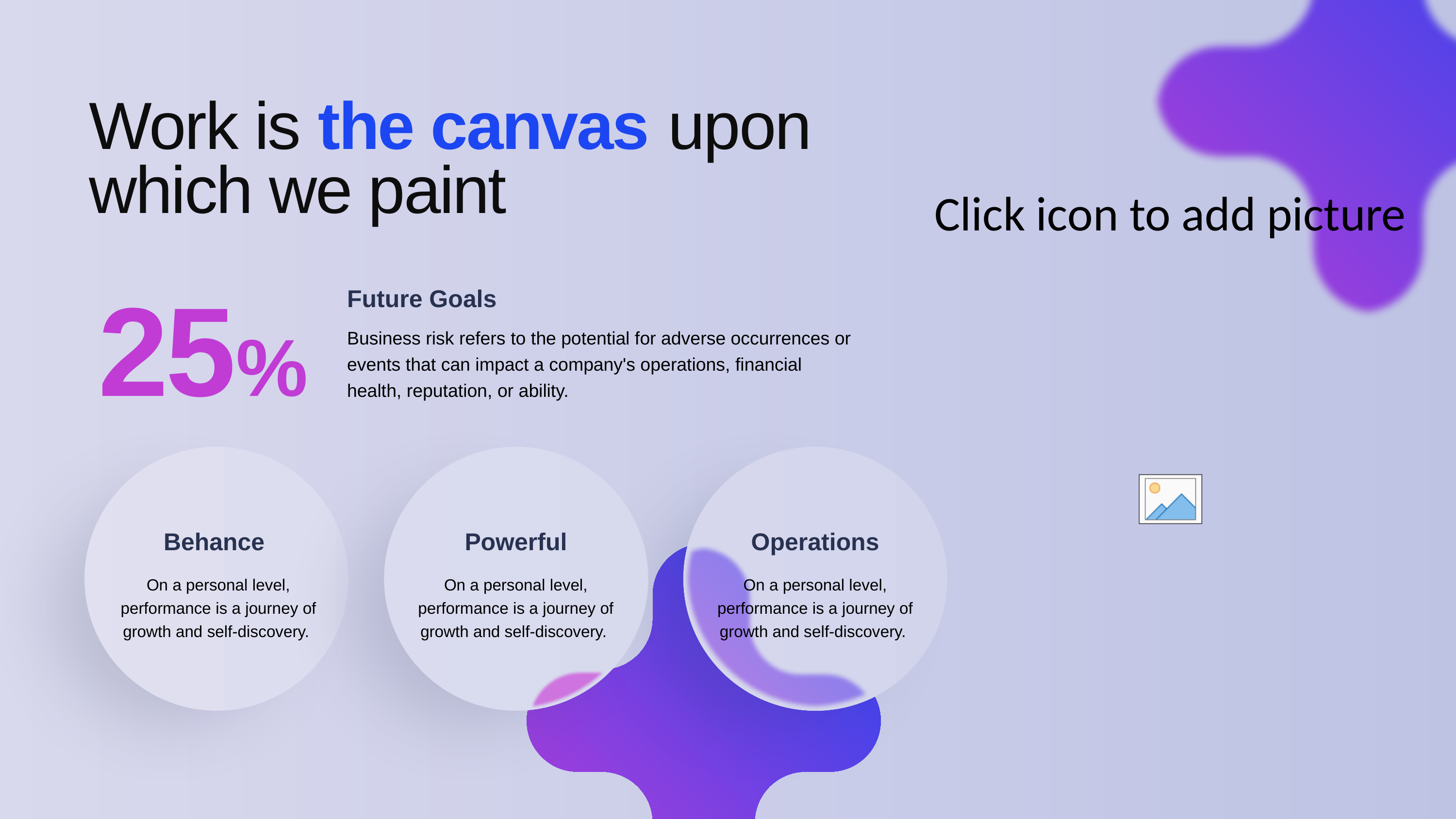

Work is the canvas upon which we paint

25%
Future Goals
Business risk refers to the potential for adverse occurrences or events that can impact a company's operations, financial health, reputation, or ability.

Behance
Powerful
Operations
On a personal level, performance is a journey of growth and self-discovery.
On a personal level, performance is a journey of growth and self-discovery.
On a personal level, performance is a journey of growth and self-discovery.